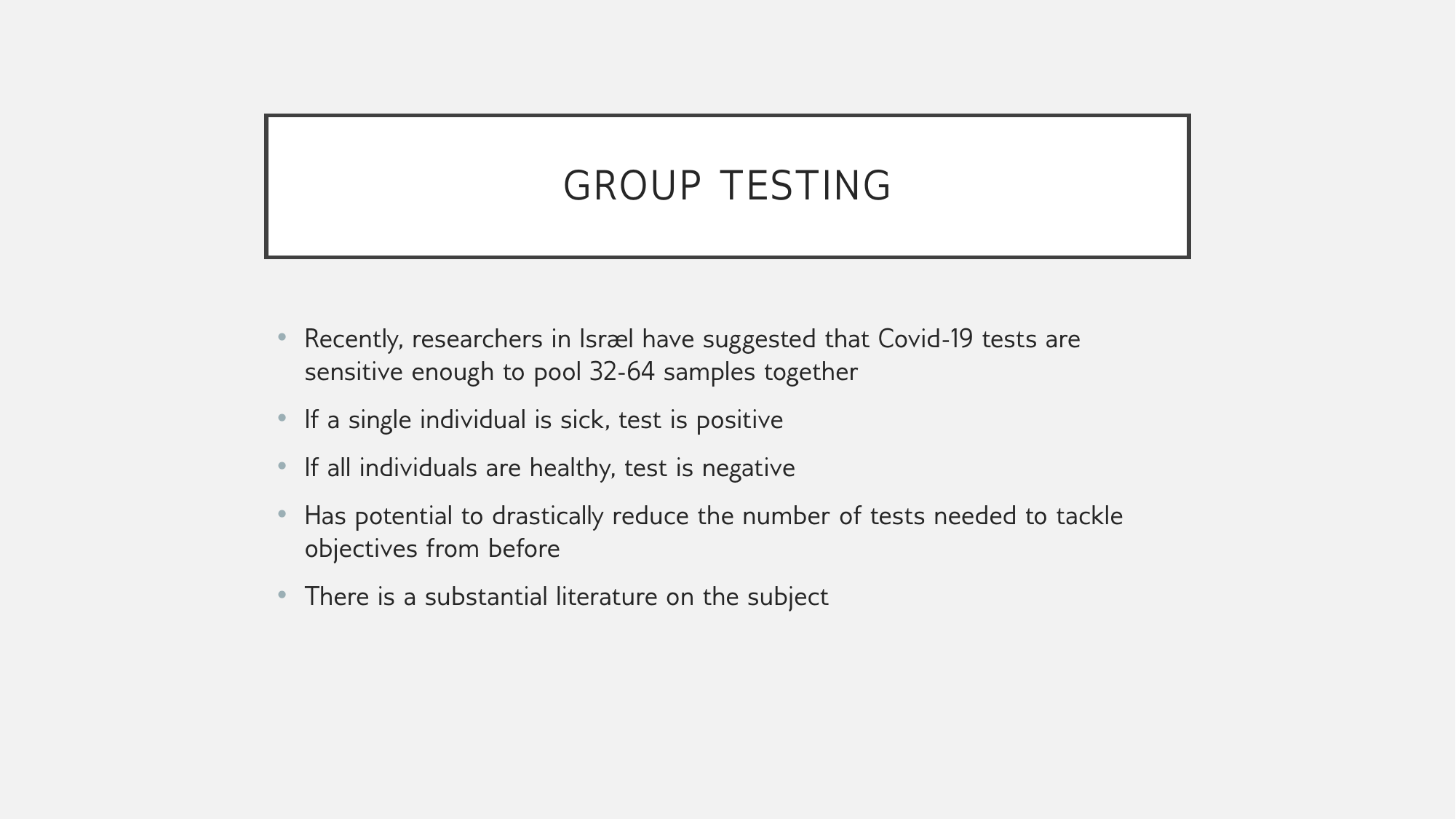

# Group Testing
Recently, researchers in Israel have suggested that Covid-19 tests are sensitive enough to pool 32-64 samples together
If a single individual is sick, test is positive
If all individuals are healthy, test is negative
Has potential to drastically reduce the number of tests needed to tackle objectives from before
There is a substantial literature on the subject